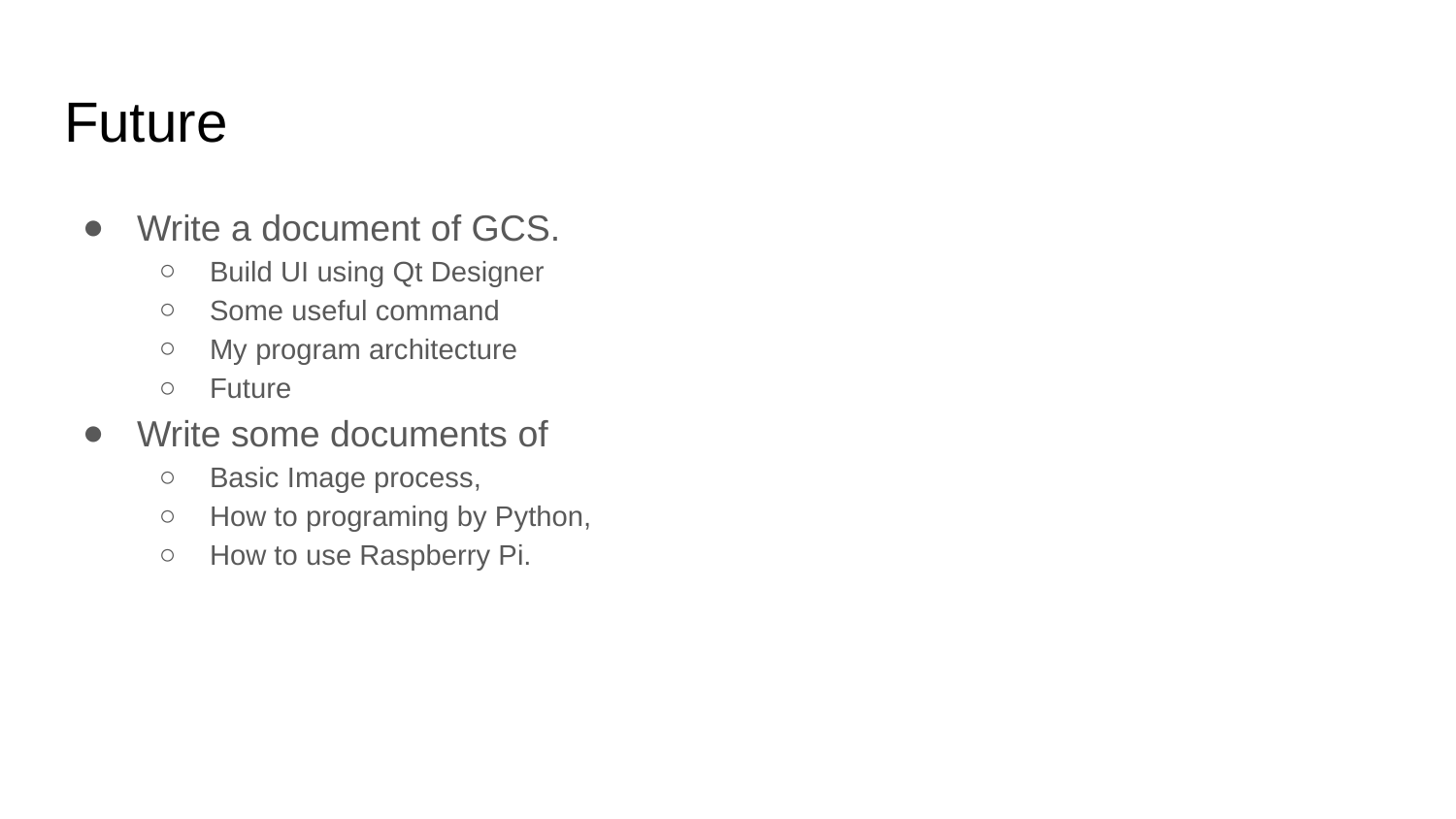

# Future
Write a document of GCS.
Build UI using Qt Designer
Some useful command
My program architecture
Future
Write some documents of
Basic Image process,
How to programing by Python,
How to use Raspberry Pi.